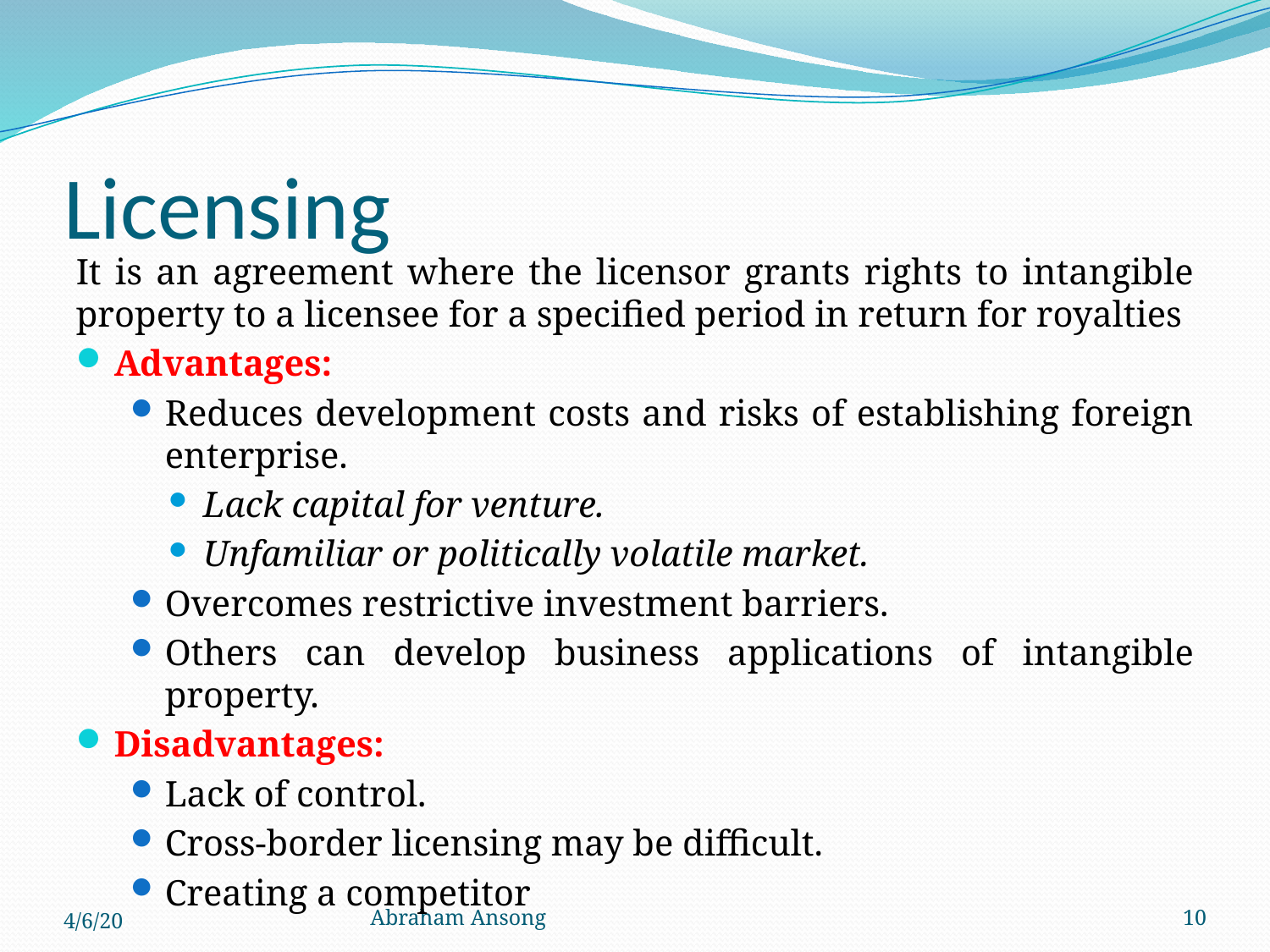

# Licensing
It is an agreement where the licensor grants rights to intangible property to a licensee for a specified period in return for royalties
Advantages:
Reduces development costs and risks of establishing foreign enterprise.
Lack capital for venture.
Unfamiliar or politically volatile market.
Overcomes restrictive investment barriers.
Others can develop business applications of intangible property.
Disadvantages:
Lack of control.
Cross-border licensing may be difficult.
Creating a competitor
4/6/20
Abraham Ansong
10